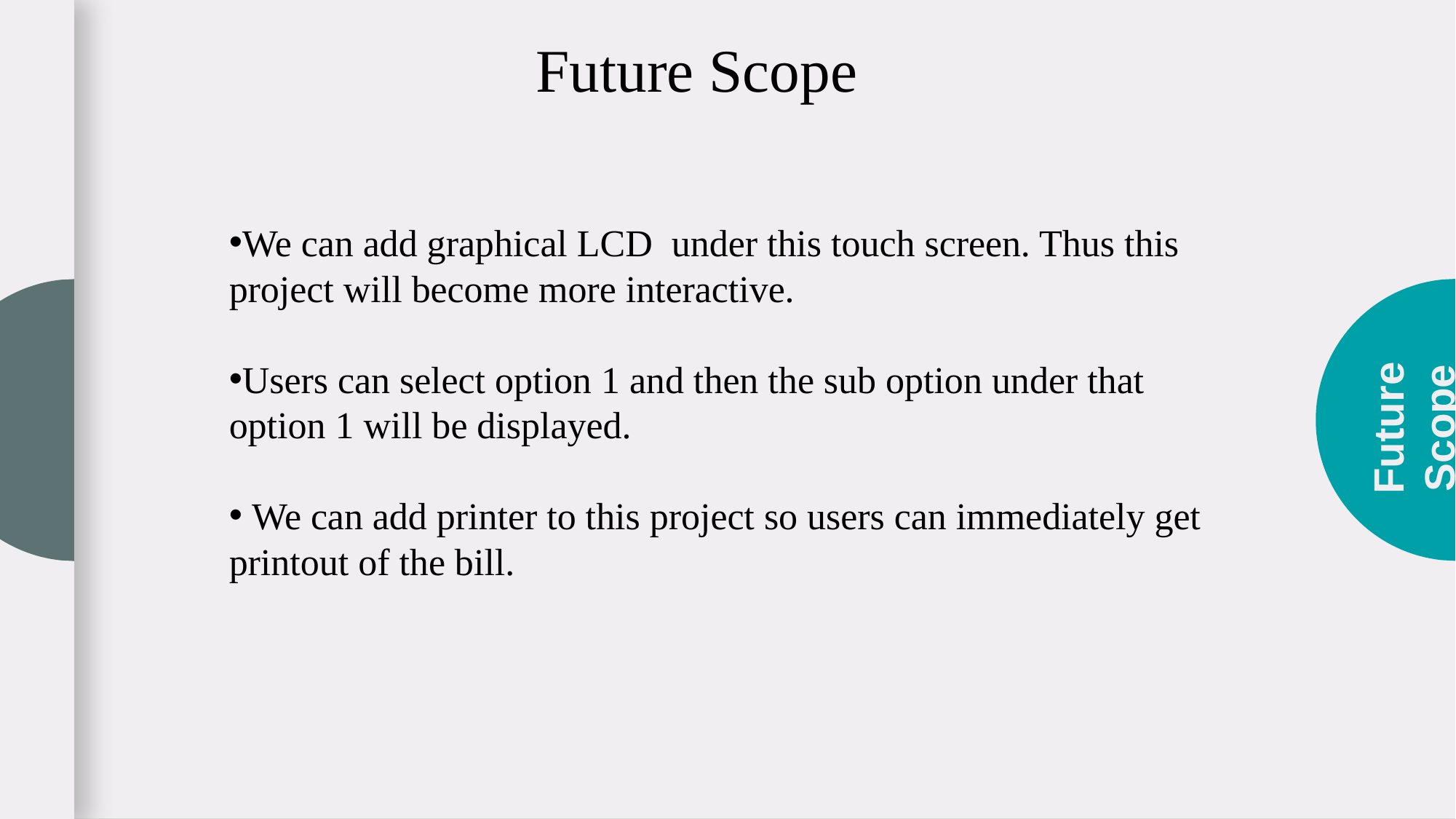

Overview

Future Scope

Future Scope

We can add graphical LCD  under this touch screen. Thus this project will become more interactive.

Users can select option 1 and then the sub option under that option 1 will be displayed.

 We can add printer to this project so users can immediately get printout of the bill.